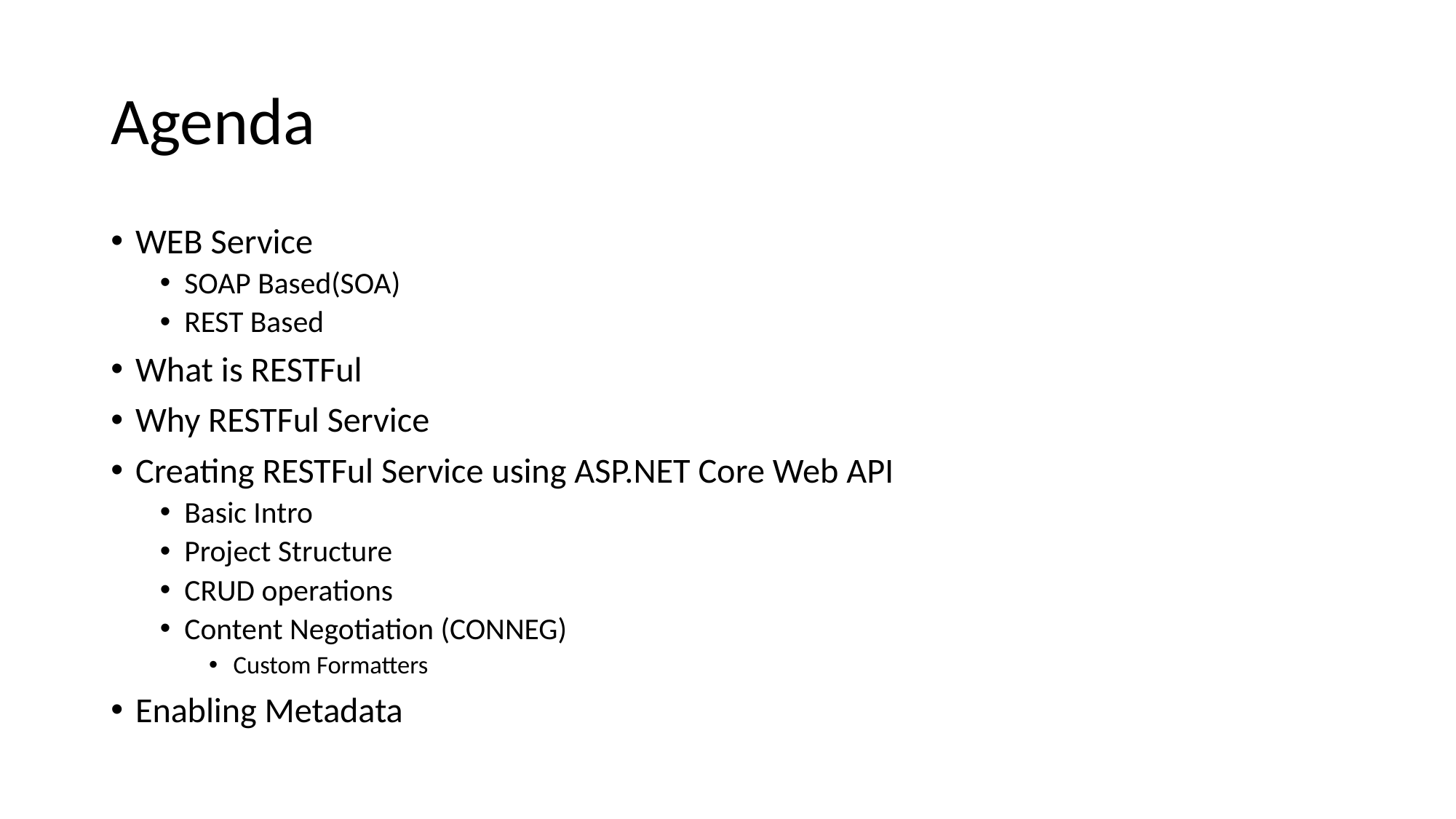

# Agenda
WEB Service
SOAP Based(SOA)
REST Based
What is RESTFul
Why RESTFul Service
Creating RESTFul Service using ASP.NET Core Web API
Basic Intro
Project Structure
CRUD operations
Content Negotiation (CONNEG)
Custom Formatters
Enabling Metadata